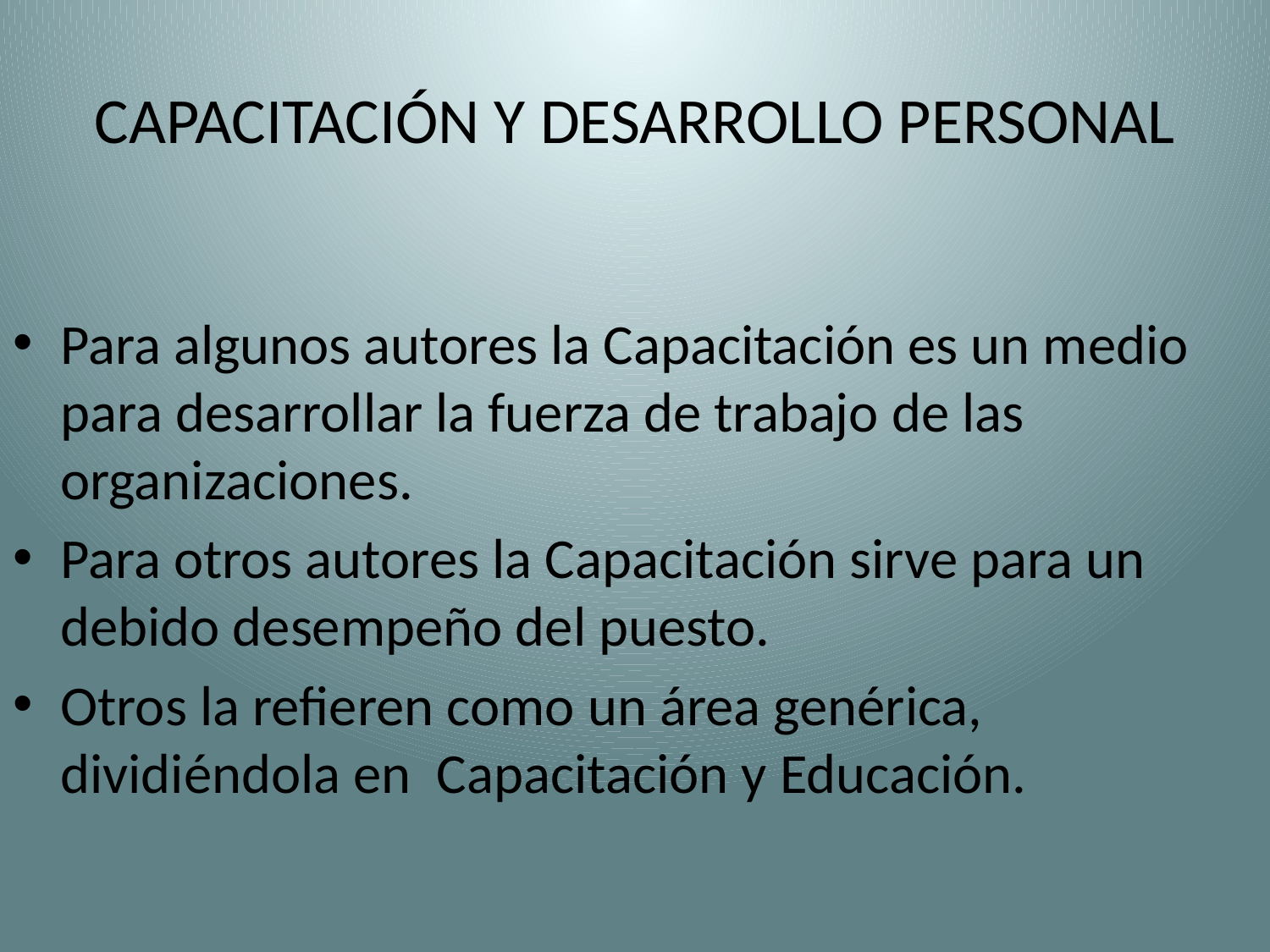

# CAPACITACIÓN Y DESARROLLO PERSONAL

Para algunos autores la Capacitación es un medio para desarrollar la fuerza de trabajo de las organizaciones.
Para otros autores la Capacitación sirve para un debido desempeño del puesto.
Otros la refieren como un área genérica, dividiéndola en  Capacitación y Educación.